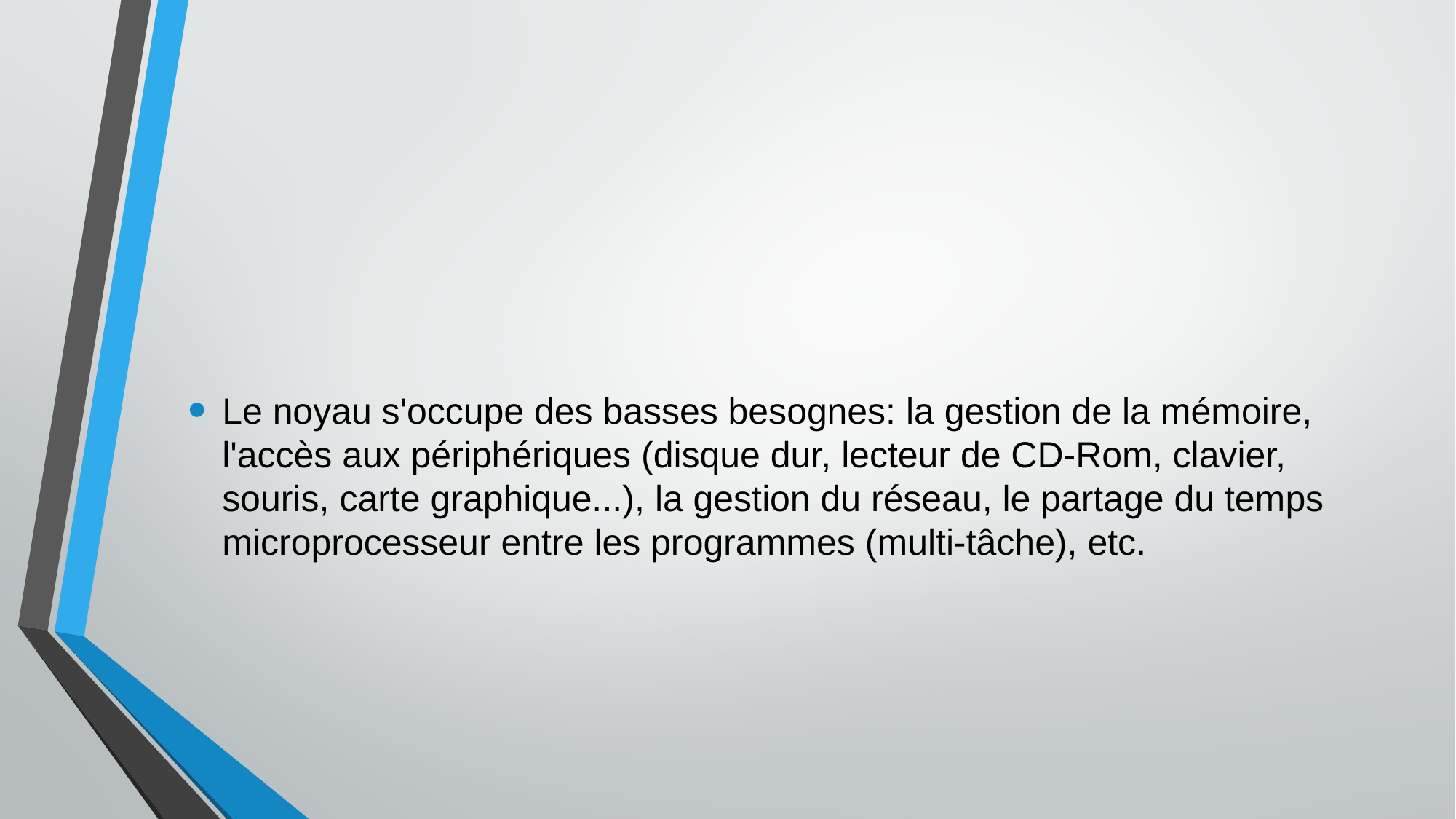

#
Le noyau s'occupe des basses besognes: la gestion de la mémoire, l'accès aux périphériques (disque dur, lecteur de CD-Rom, clavier, souris, carte graphique...), la gestion du réseau, le partage du temps microprocesseur entre les programmes (multi-tâche), etc.